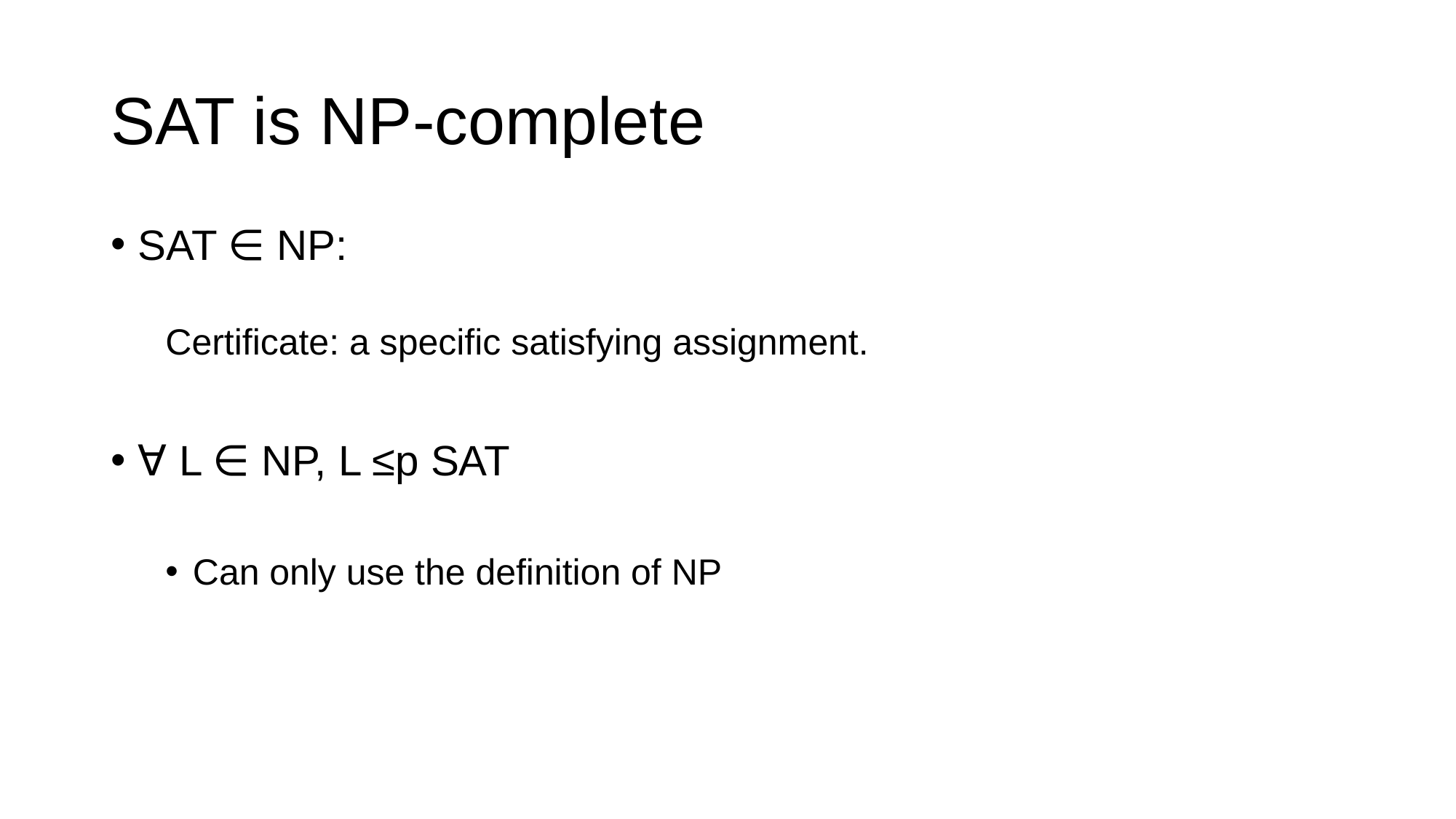

# SAT is NP-complete
SAT ∈ NP:

Certificate: a specific satisfying assignment.

∀ L ∈ NP, L ≤p SAT

Can only use the definition of NP